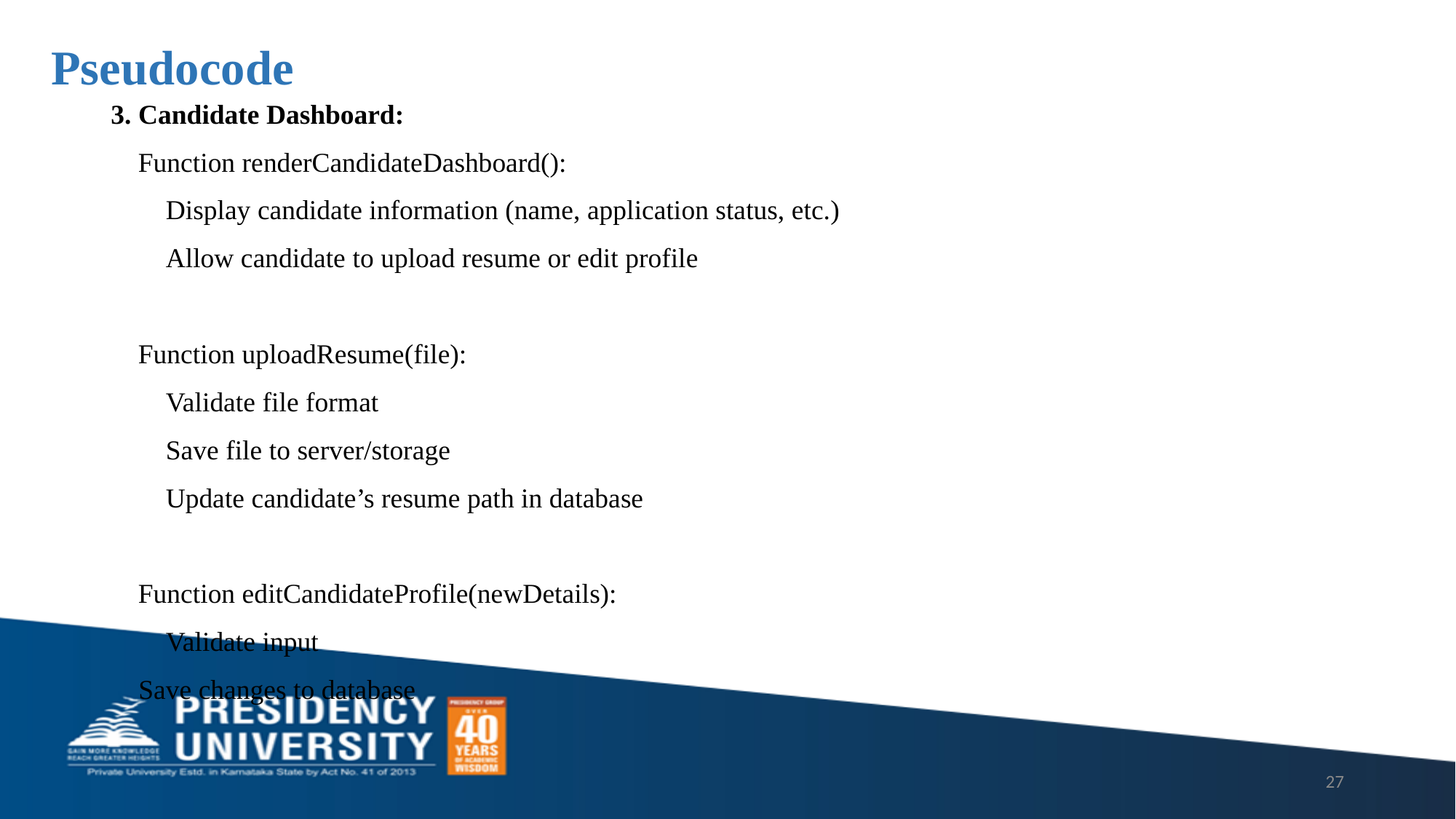

# Pseudocode
3. Candidate Dashboard:
Function renderCandidateDashboard():
    Display candidate information (name, application status, etc.)
    Allow candidate to upload resume or edit profile

Function uploadResume(file):
    Validate file format
    Save file to server/storage
    Update candidate’s resume path in database

Function editCandidateProfile(newDetails):
    Validate input
    Save changes to database
27